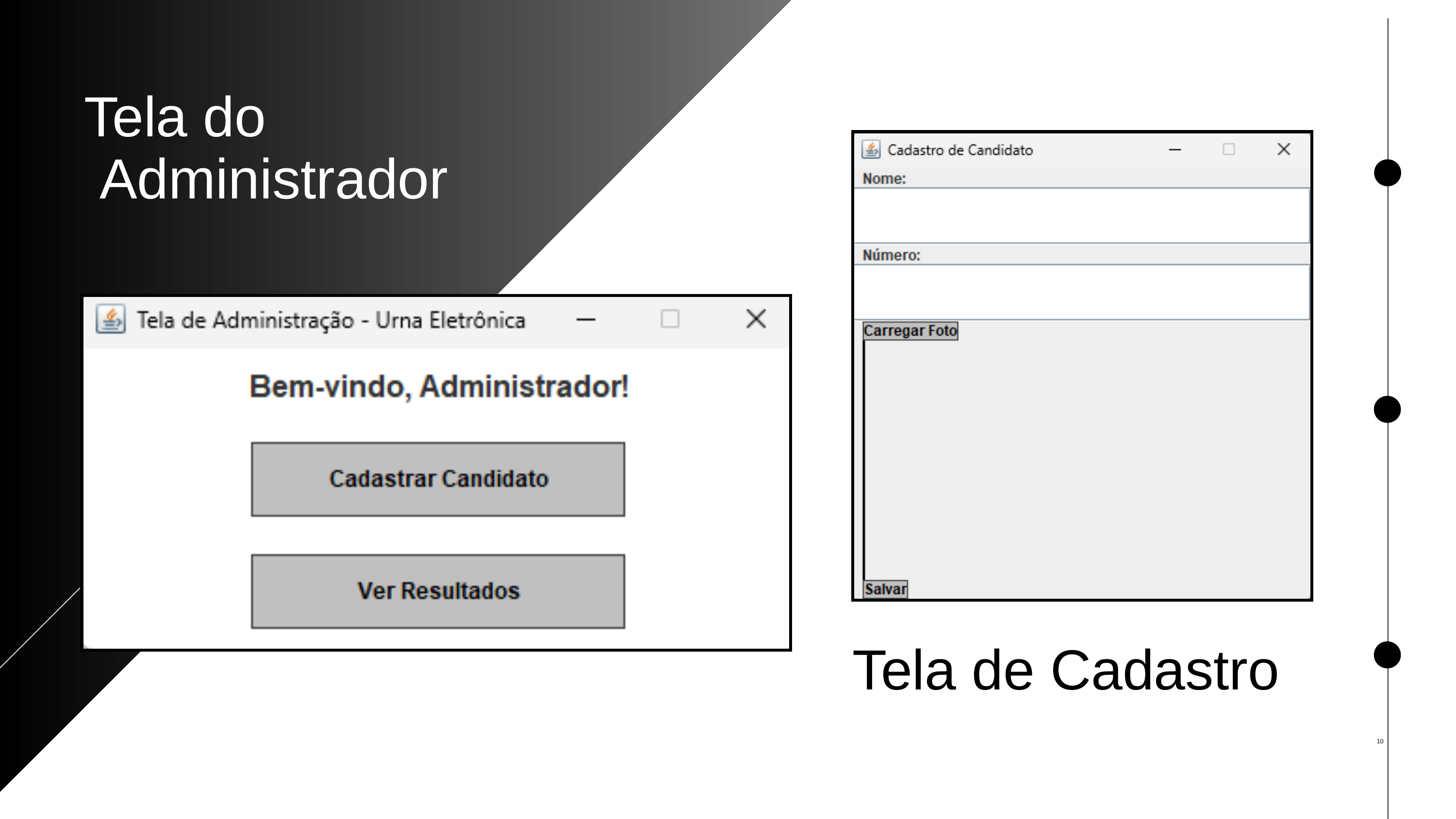

Tela do
 Administrador

Tela de Cadastro

10